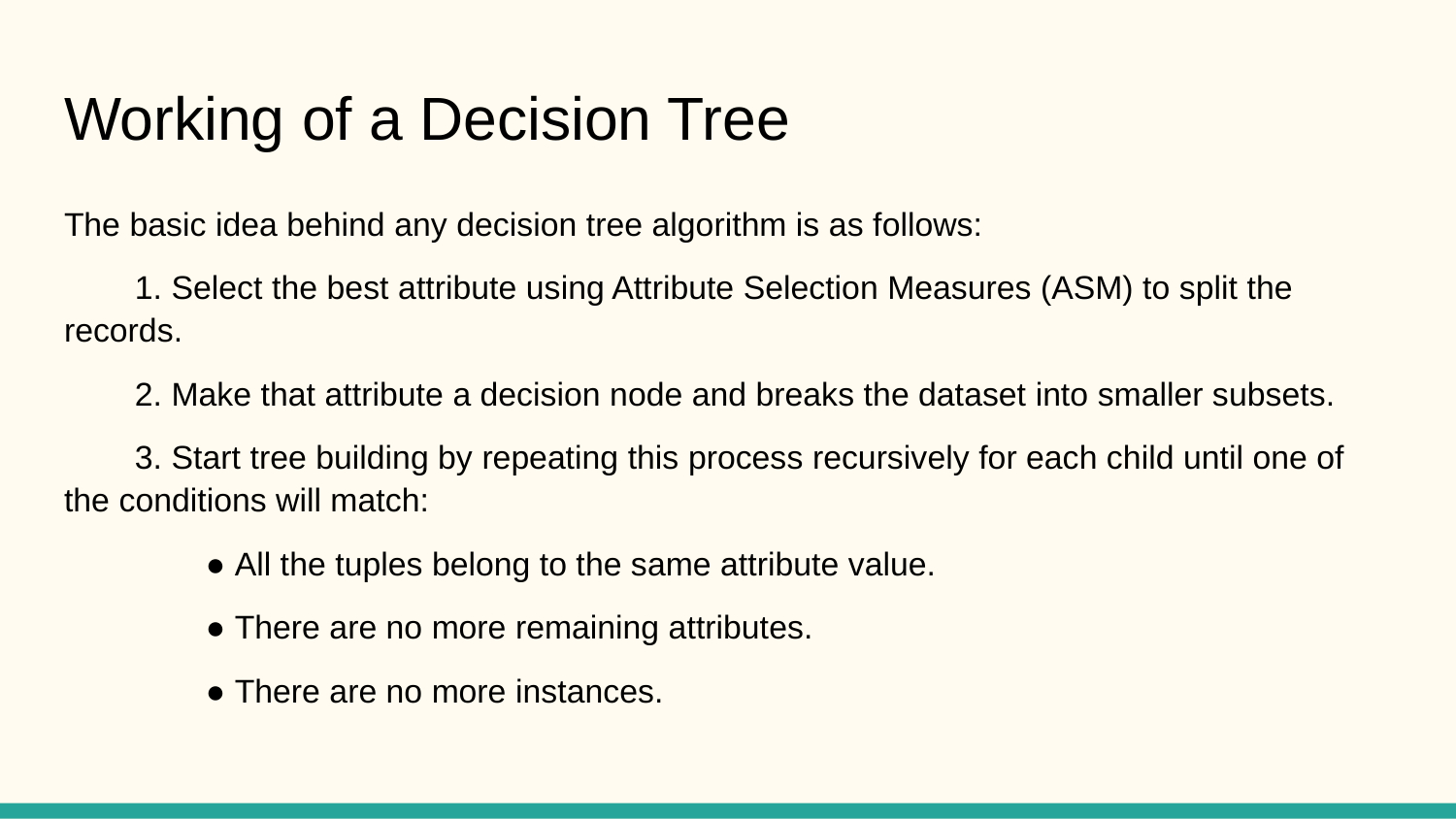

# Working of a Decision Tree
The basic idea behind any decision tree algorithm is as follows:
1. Select the best attribute using Attribute Selection Measures (ASM) to split the records.
2. Make that attribute a decision node and breaks the dataset into smaller subsets.
3. Start tree building by repeating this process recursively for each child until one of the conditions will match:
● All the tuples belong to the same attribute value.
● There are no more remaining attributes.
● There are no more instances.